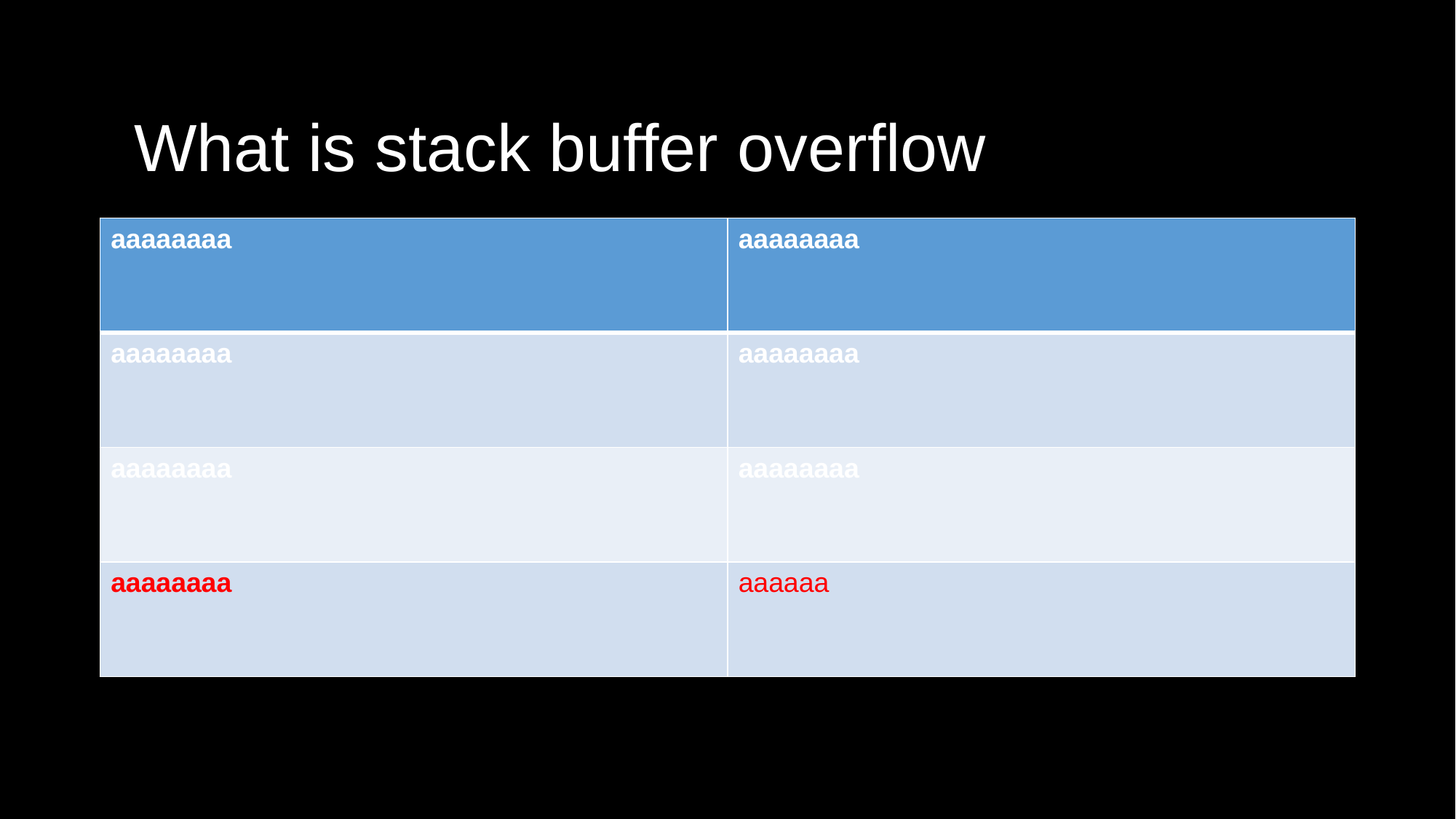

#
What is stack buffer overflow
| aaaaaaaa | aaaaaaaa |
| --- | --- |
| aaaaaaaa | aaaaaaaa |
| aaaaaaaa | aaaaaaaa |
| aaaaaaaa | aaaaaa |